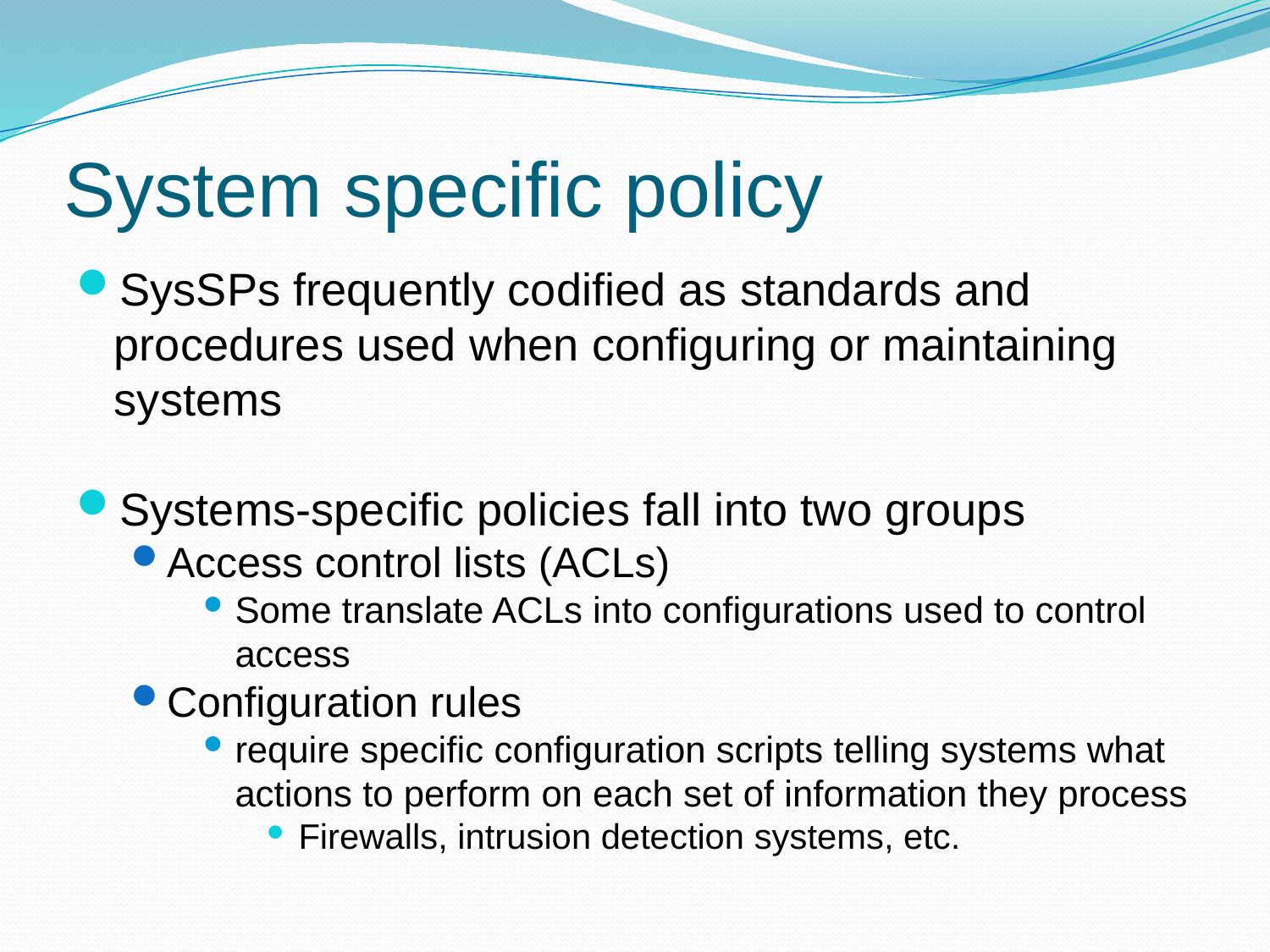

# System specific policy
SysSPs frequently codified as standards and procedures used when configuring or maintaining systems

Systems-specific policies fall into two groups
Access control lists (ACLs)
Some translate ACLs into configurations used to control access
Configuration rules
require specific configuration scripts telling systems what actions to perform on each set of information they process
Firewalls, intrusion detection systems, etc.